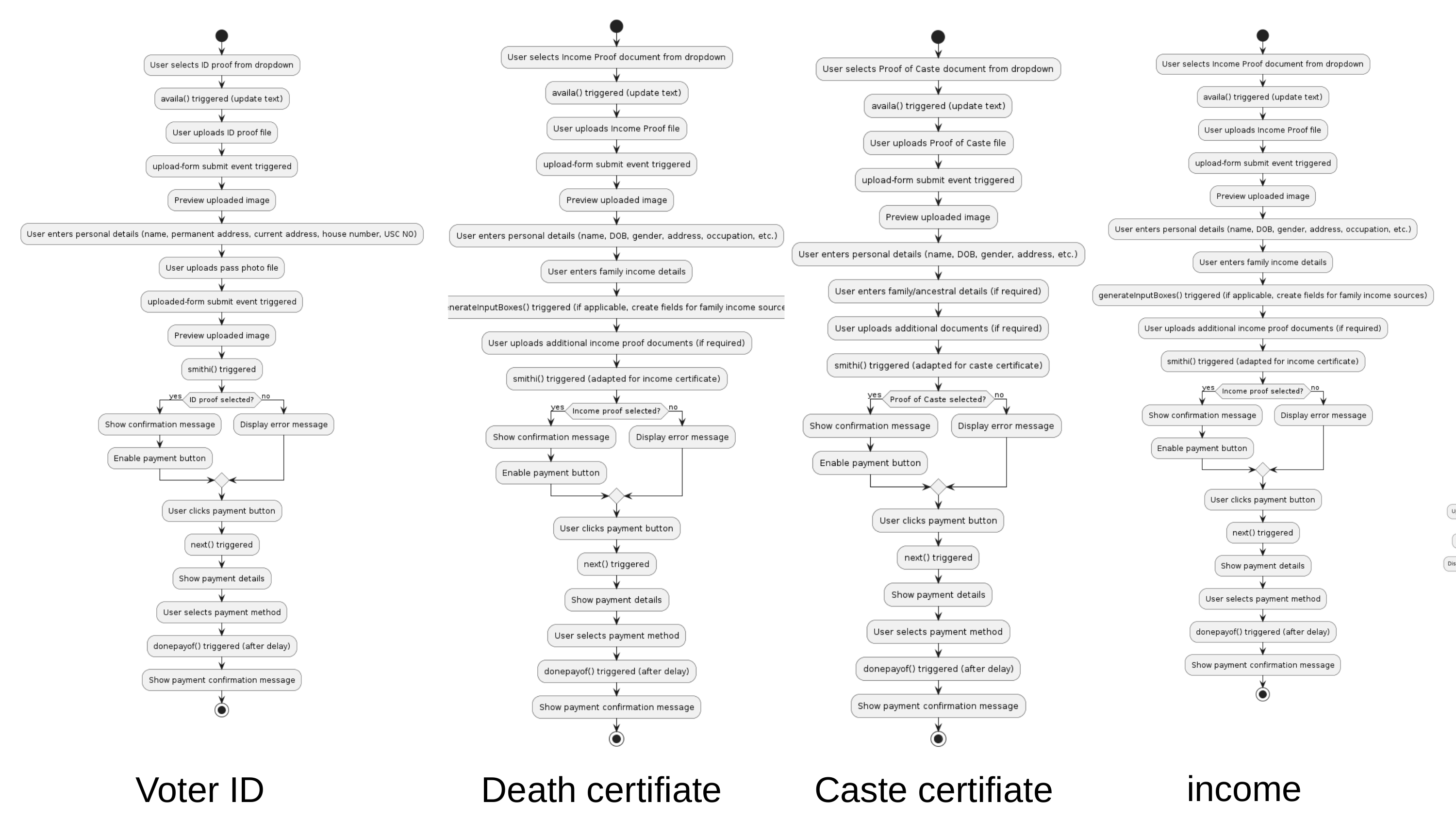

income
Voter ID
Death certifiate
Caste certifiate